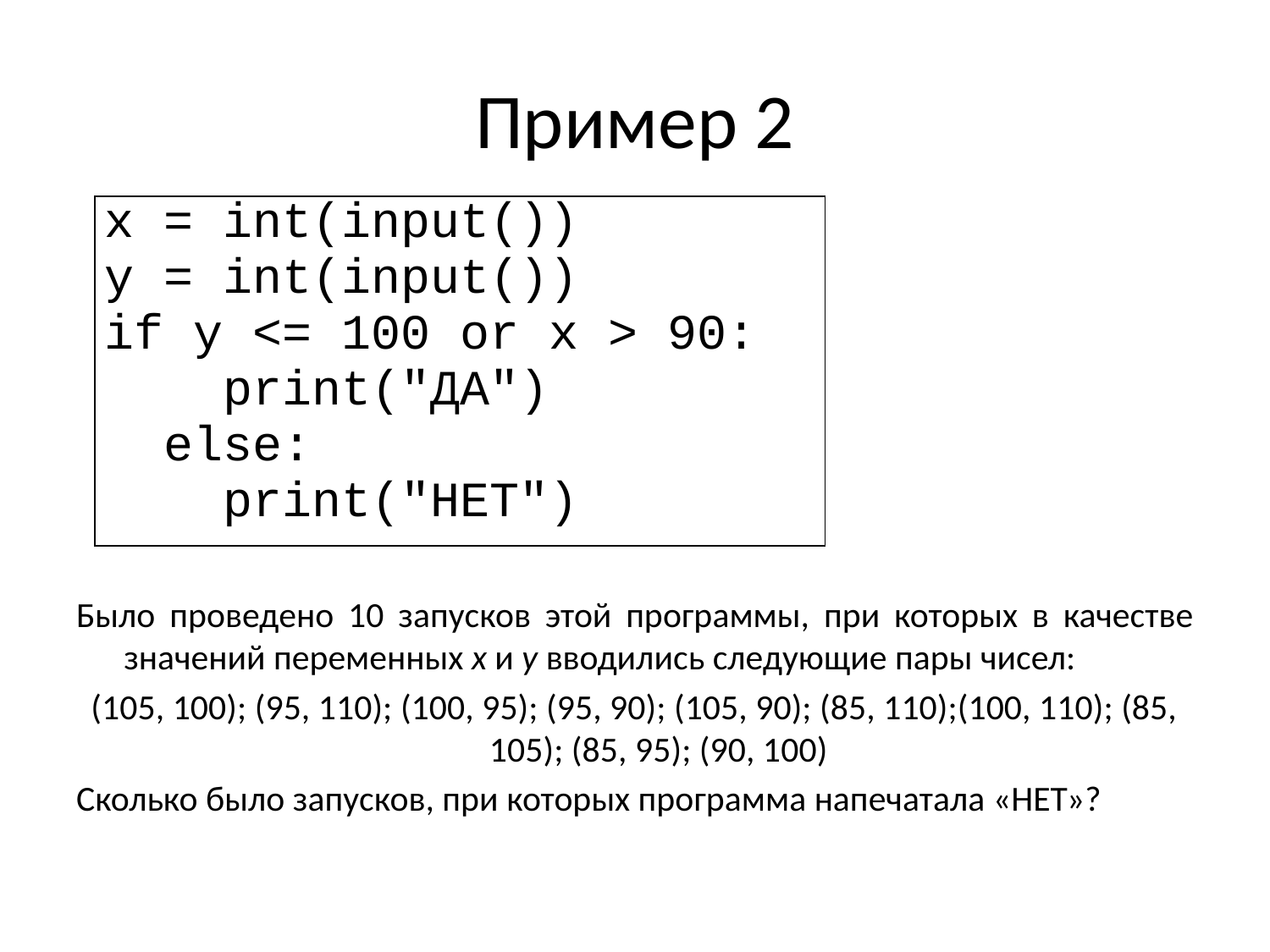

# Пример 2
| x = int(input()) y = int(input()) if y <= 100 or x > 90: print("ДА") else: print("НЕТ") |
| --- |
Было проведено 10 запусков этой программы, при которых в качестве значений переменных x и y вводились следующие пары чисел:
(105, 100); (95, 110); (100, 95); (95, 90); (105, 90); (85, 110);(100, 110); (85, 105); (85, 95); (90, 100)
Сколько было запусков, при которых программа напечатала «НЕТ»?